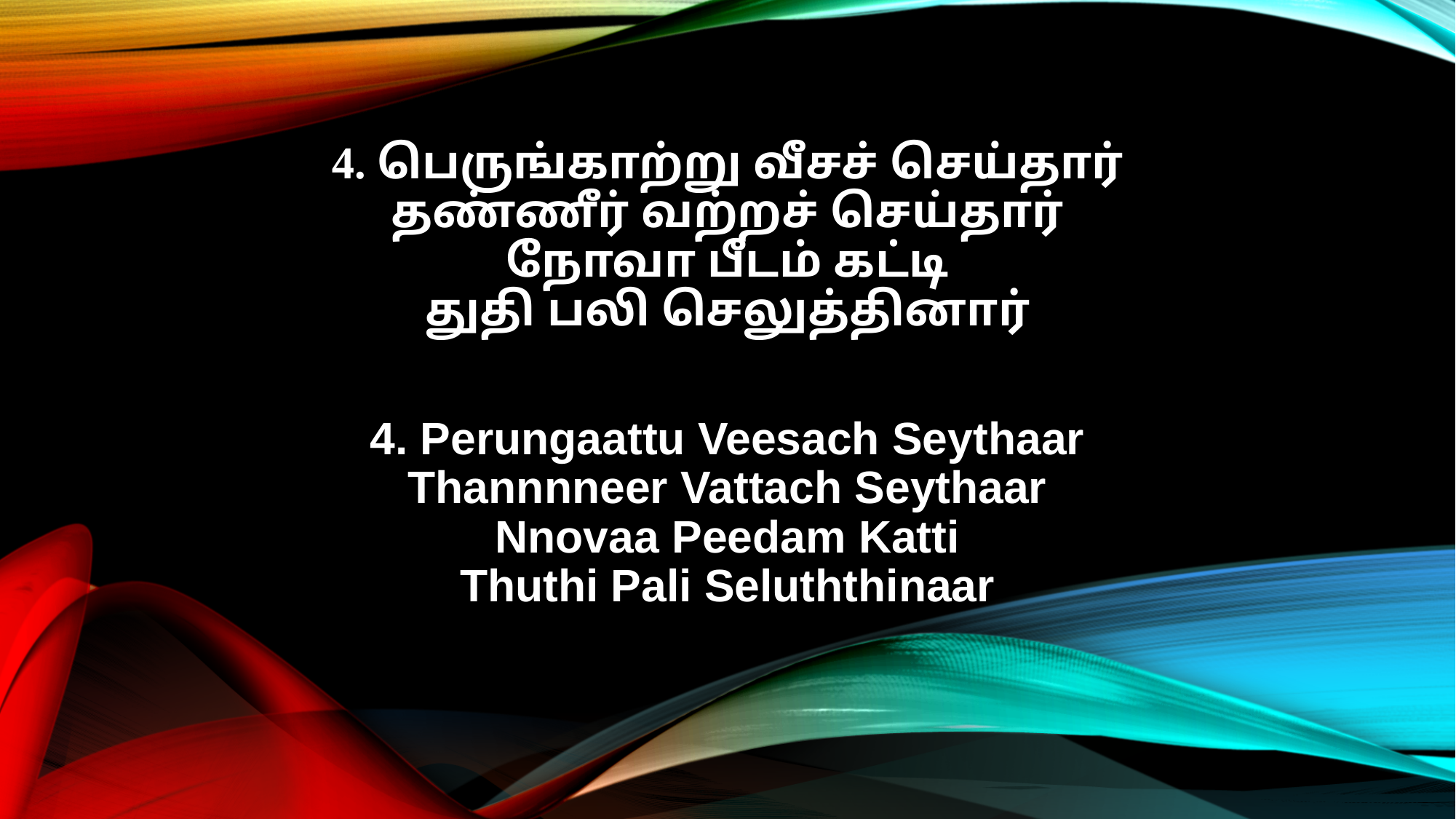

4. பெருங்காற்று வீசச் செய்தார்
தண்ணீர் வற்றச் செய்தார்
நோவா பீடம் கட்டி
துதி பலி செலுத்தினார்

4. Perungaattu Veesach Seythaar
Thannnneer Vattach Seythaar
Nnovaa Peedam Katti
Thuthi Pali Seluththinaar